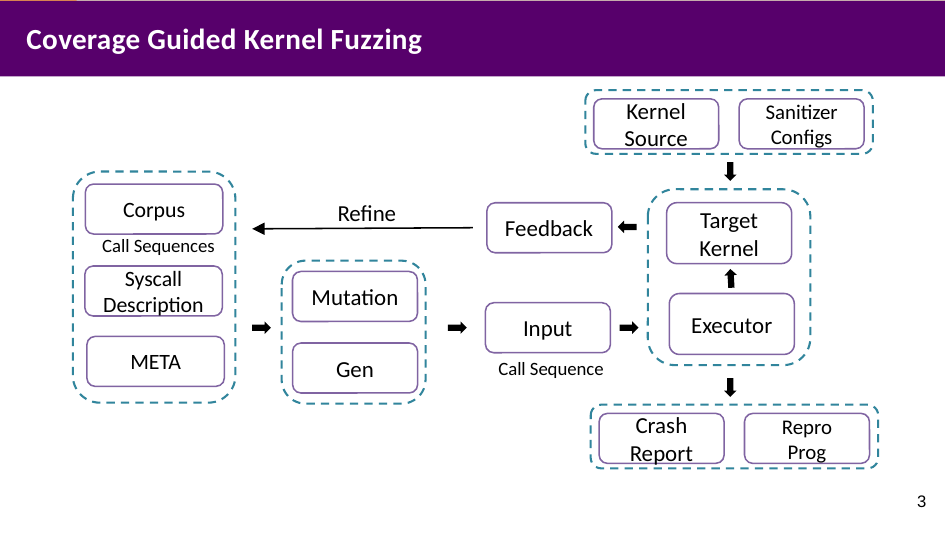

# Coverage Guided Kernel Fuzzing

Kernel Source
Sanitizer Configs

Corpus

Refine
Feedback
Target
Kernel

Call Sequences

Syscall
Description

Mutation
Executor
Input

META
Gen
Call Sequence

Crash
Report
Repro
Prog
3